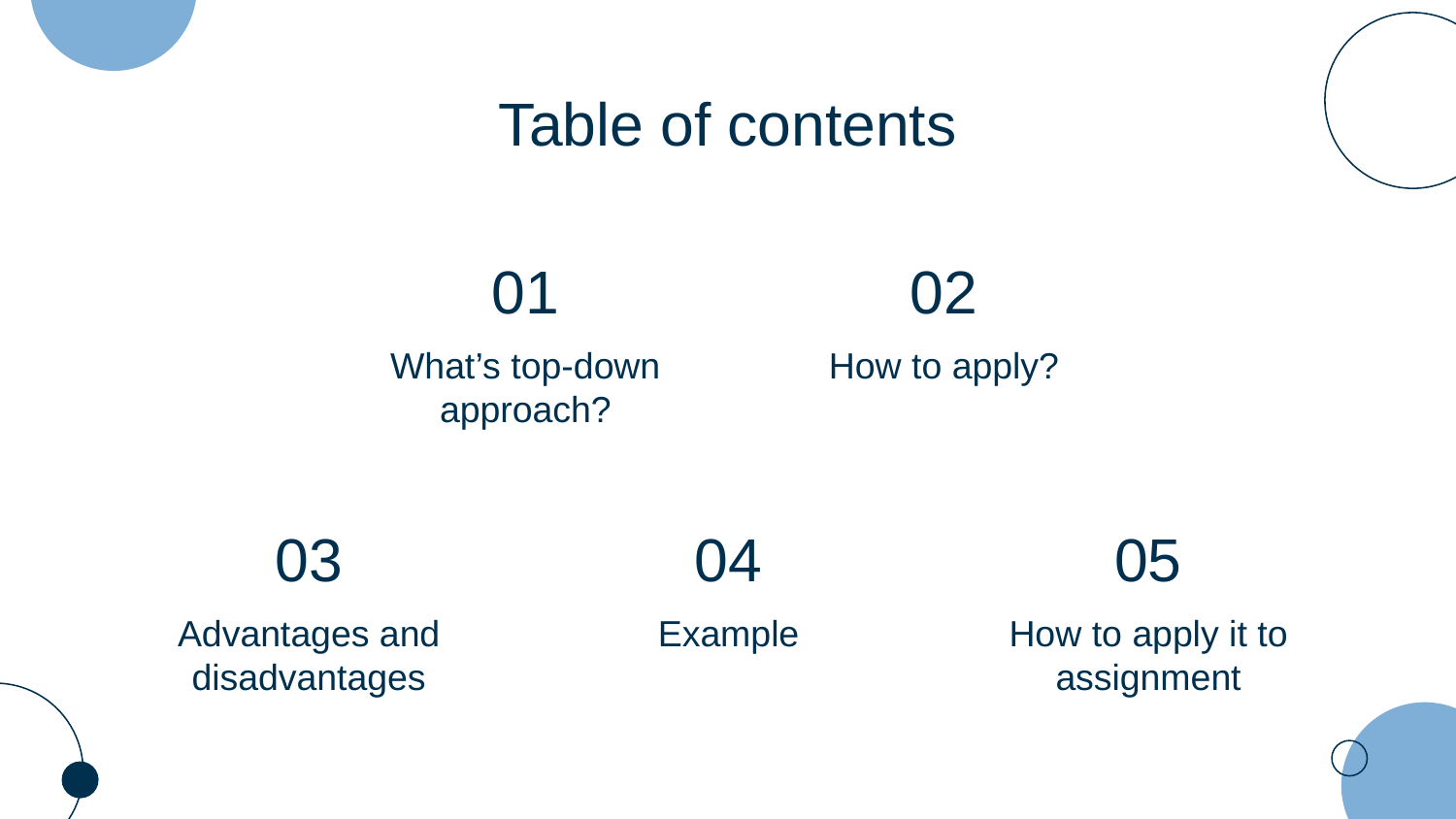

# Table of contents
01
02
How to apply?
What’s top-down approach?
03
04
05
Advantages and disadvantages
Example
How to apply it to assignment